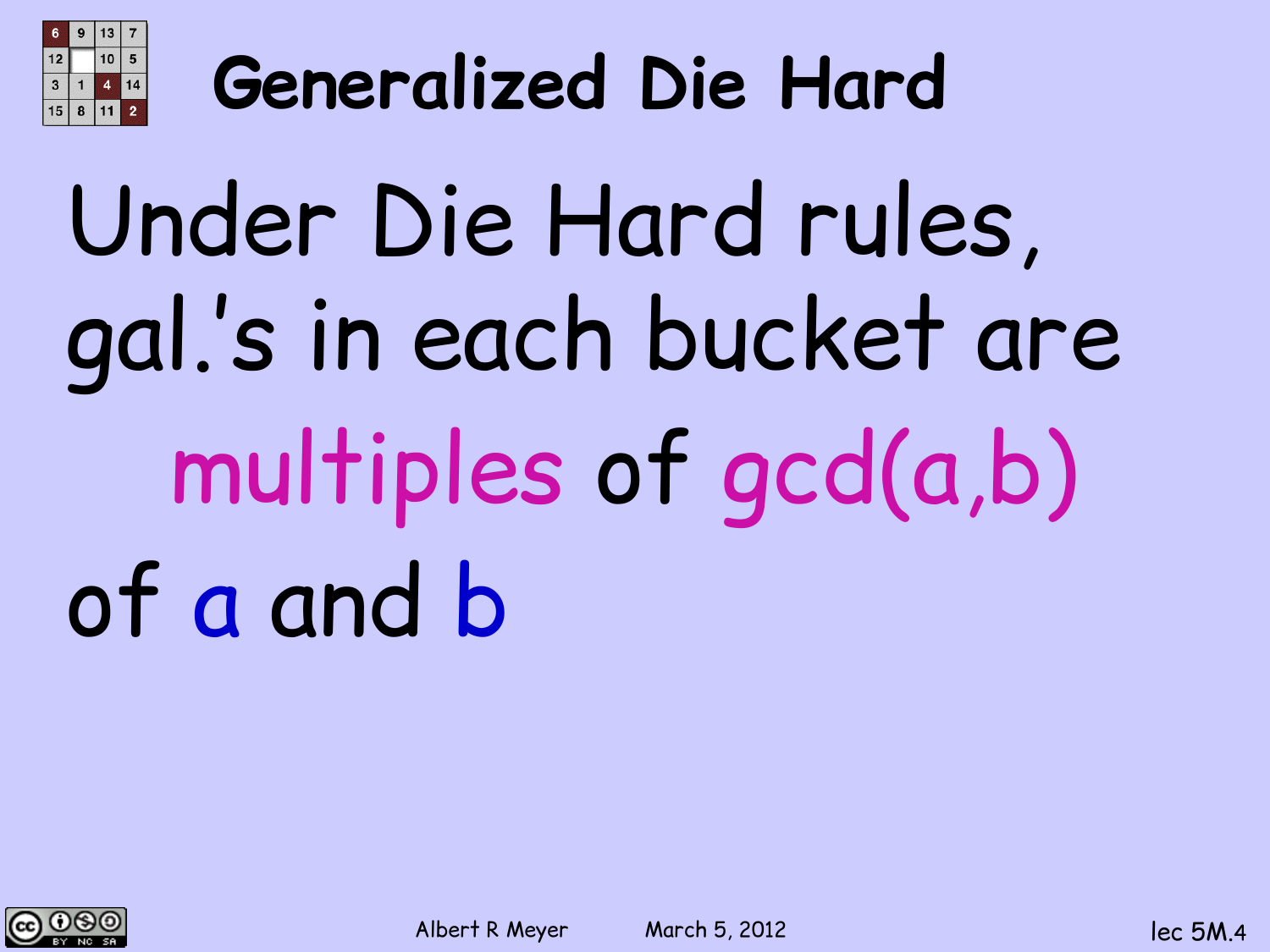

# Generalized Die Hard
Under Die Hard rules, gal.’s in each bucket are
multiples of gcd(a,b)
of a and b
lec 5M.4